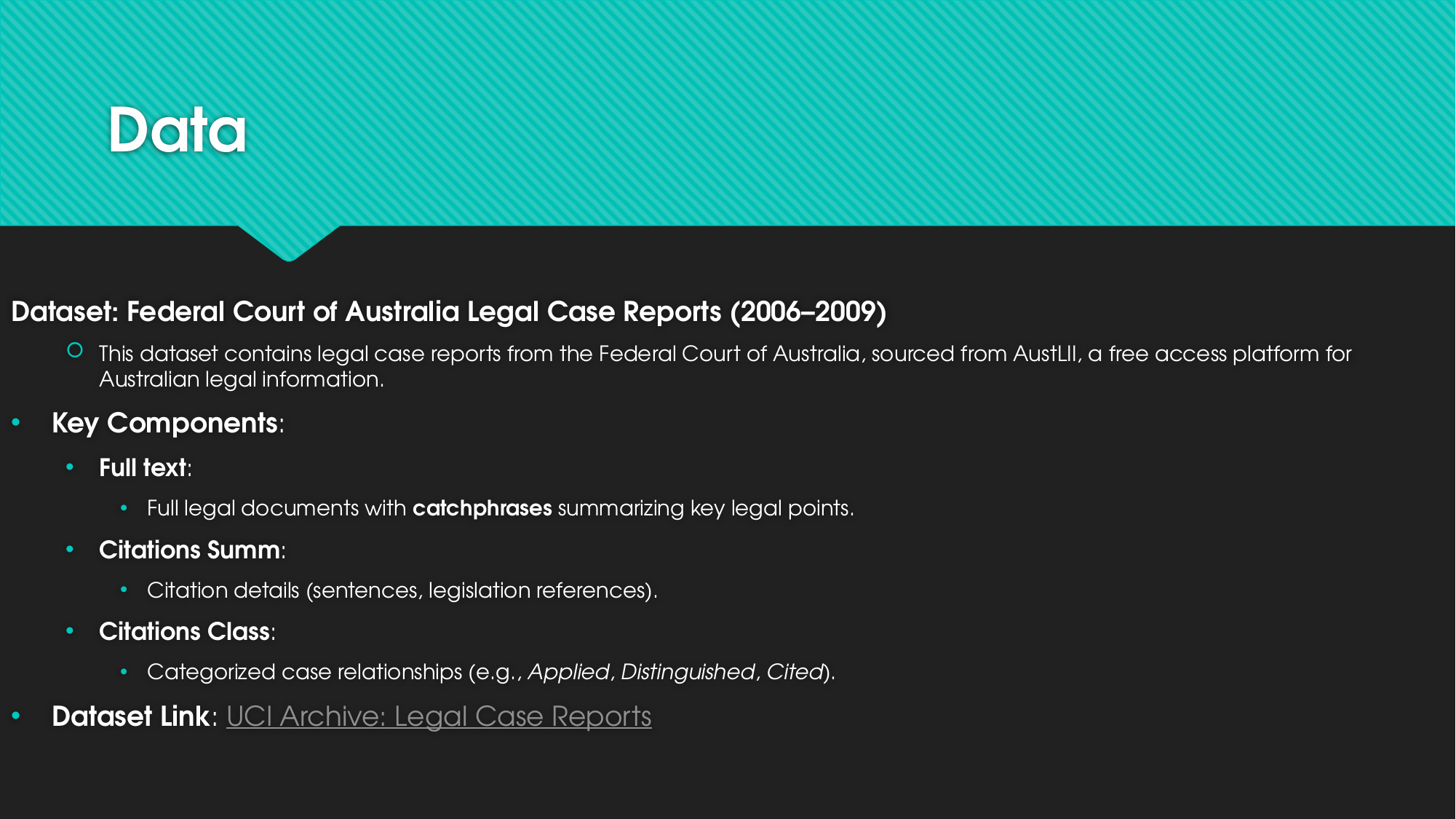

# Data
Dataset: Federal Court of Australia Legal Case Reports (2006–2009)
This dataset contains legal case reports from the Federal Court of Australia, sourced from AustLII, a free access platform for Australian legal information.
Key Components:
Full text:
Full legal documents with catchphrases summarizing key legal points.
Citations Summ:
Citation details (sentences, legislation references).
Citations Class:
Categorized case relationships (e.g., Applied, Distinguished, Cited).
Dataset Link: UCI Archive: Legal Case Reports